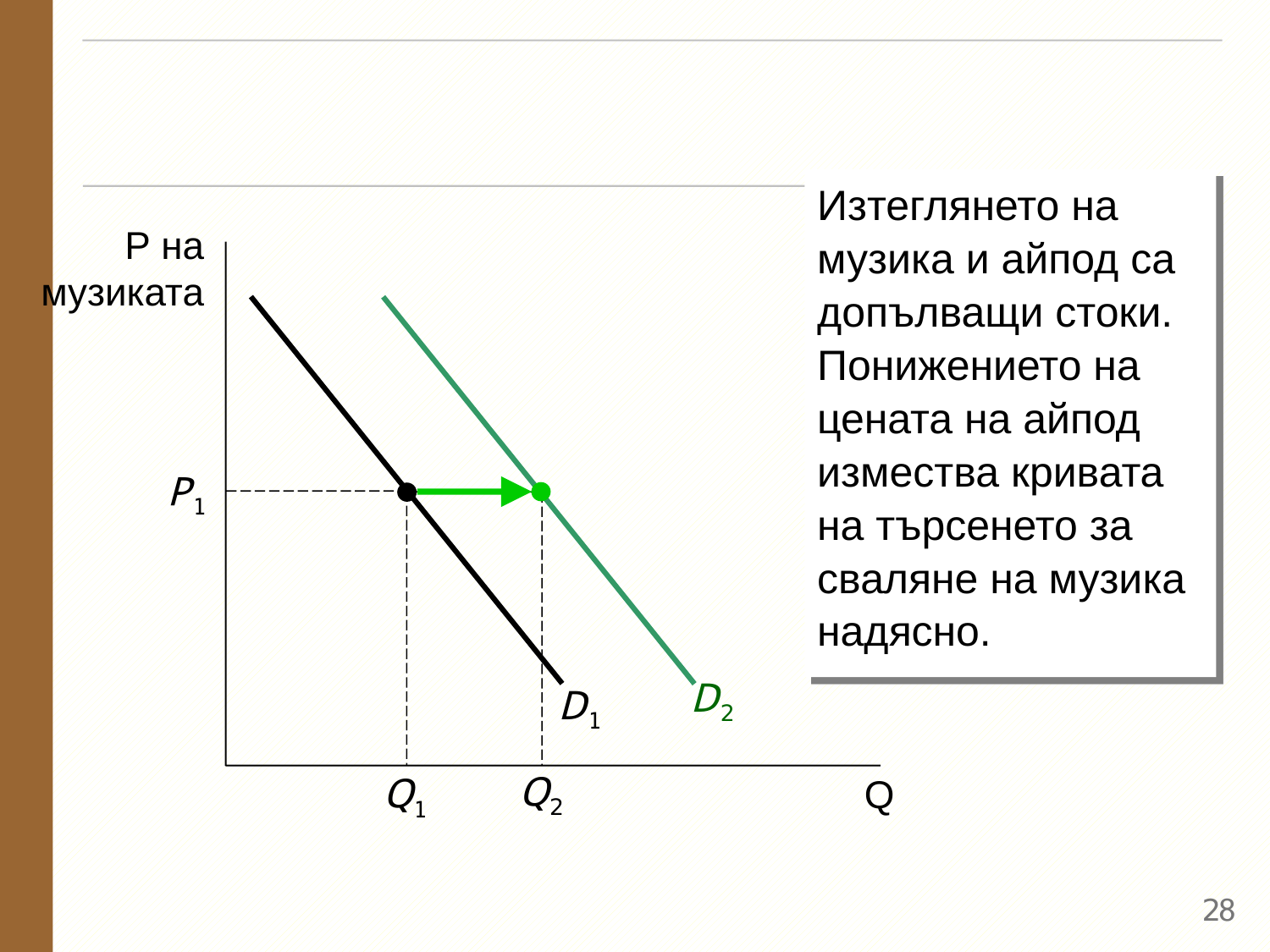

#
Изтеглянето на музика и айпод са допълващи стоки.
Понижението на цената на айпод измества кривата на търсенето за сваляне на музика надясно.
P на музиката

Q

D1

D2
P1

Q1

Q2
28